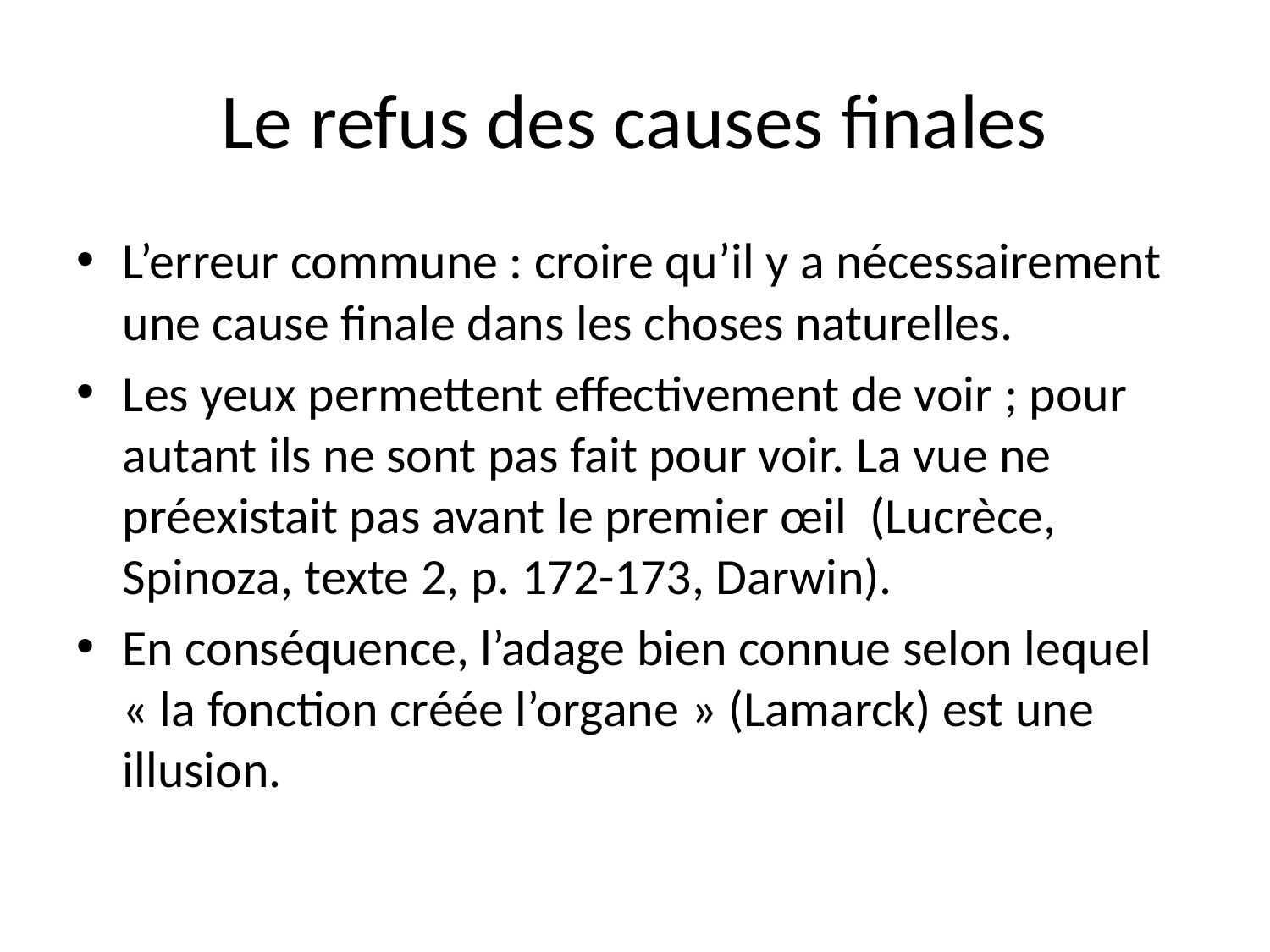

# Le refus des causes finales
L’erreur commune : croire qu’il y a nécessairement une cause finale dans les choses naturelles.
Les yeux permettent effectivement de voir ; pour autant ils ne sont pas fait pour voir. La vue ne préexistait pas avant le premier œil  (Lucrèce, Spinoza, texte 2, p. 172-173, Darwin).
En conséquence, l’adage bien connue selon lequel « la fonction créée l’organe » (Lamarck) est une illusion.